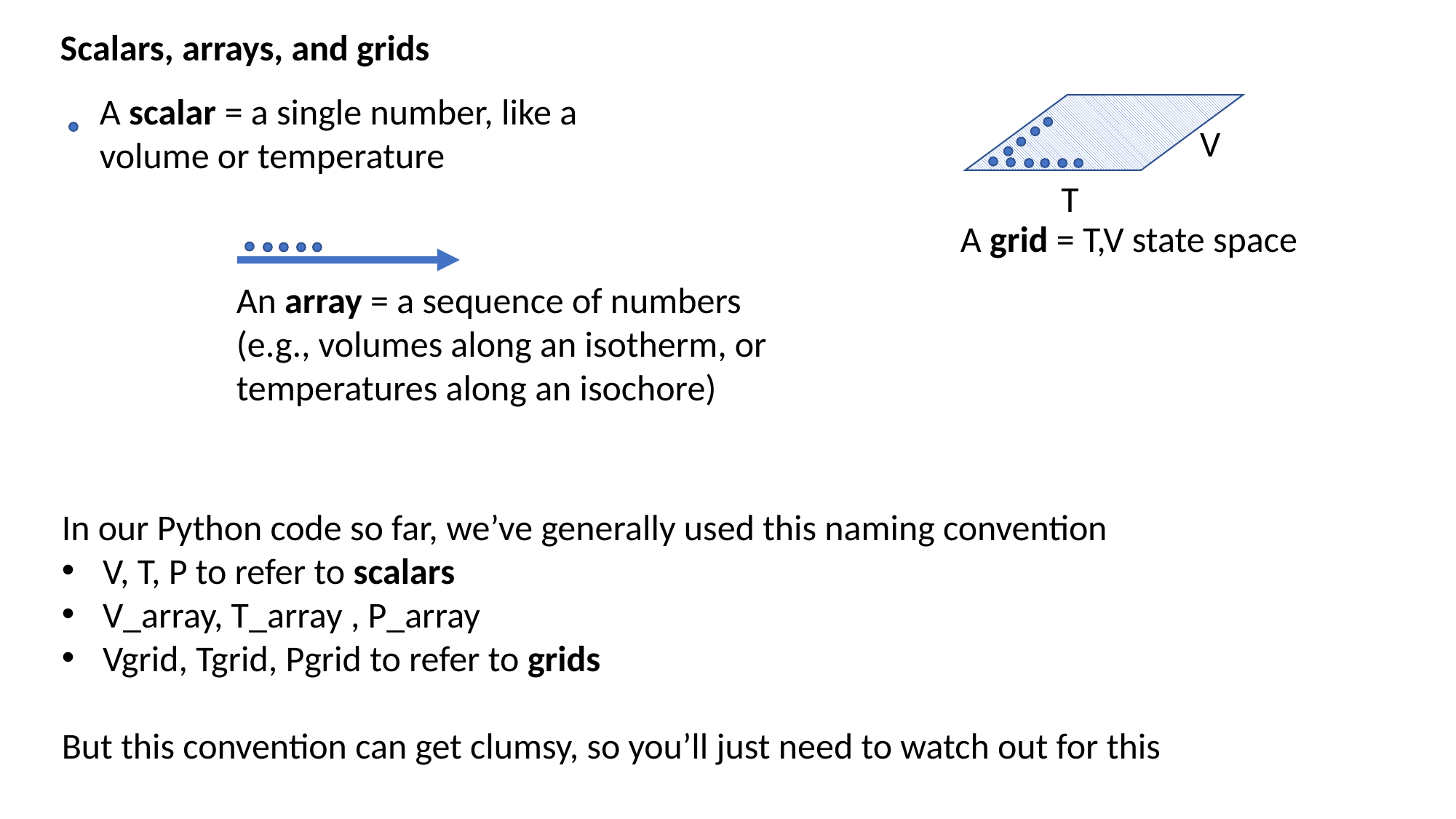

Scalars, arrays, and grids
A scalar = a single number, like a volume or temperature

V
T
A grid = T,V state space

An array = a sequence of numbers (e.g., volumes along an isotherm, or temperatures along an isochore)
In our Python code so far, we’ve generally used this naming convention
V, T, P to refer to scalars
V_array, T_array , P_array
Vgrid, Tgrid, Pgrid to refer to grids

But this convention can get clumsy, so you’ll just need to watch out for this